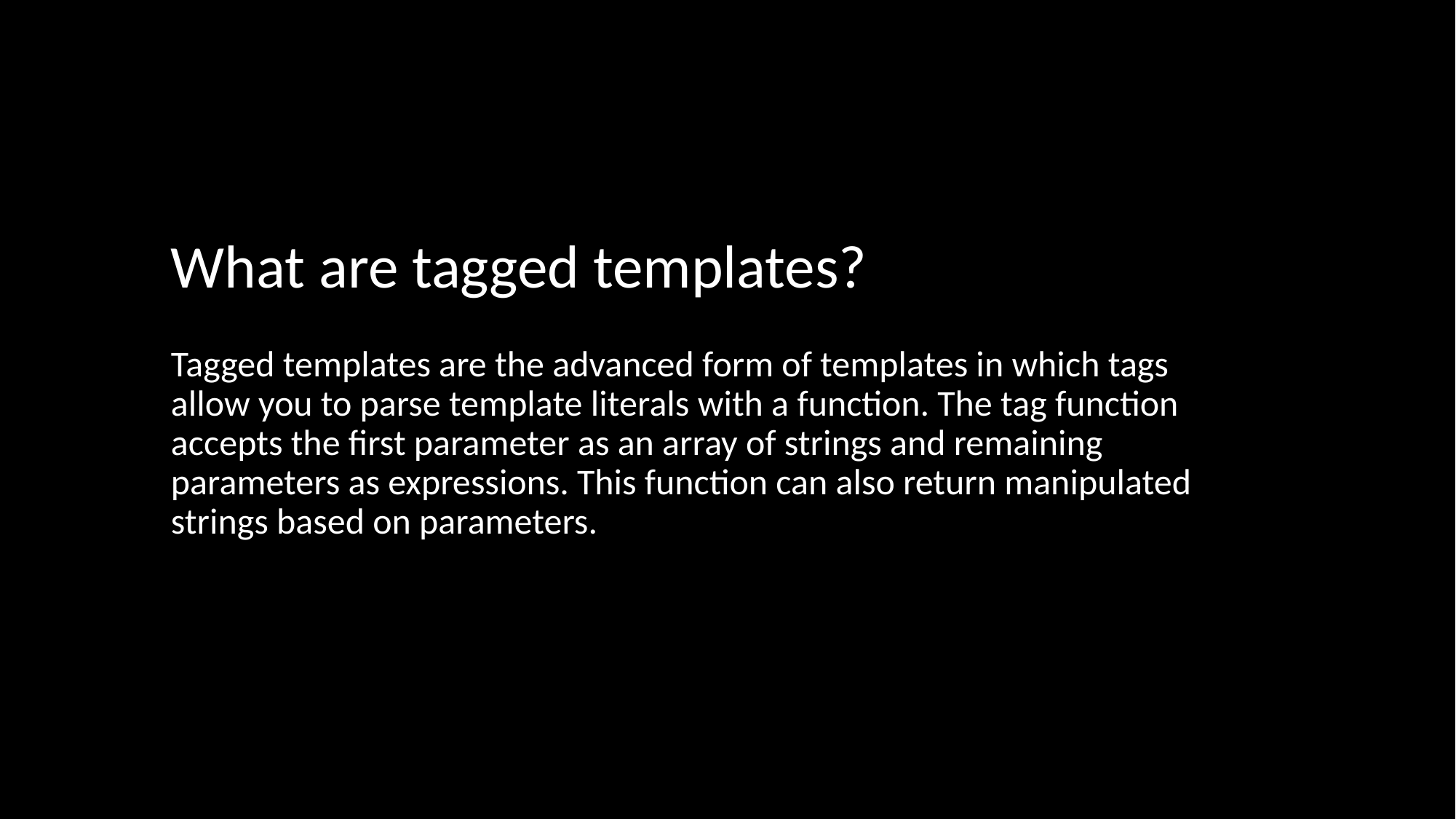

# What are tagged templates?
Tagged templates are the advanced form of templates in which tags allow you to parse template literals with a function. The tag function accepts the first parameter as an array of strings and remaining parameters as expressions. This function can also return manipulated strings based on parameters.